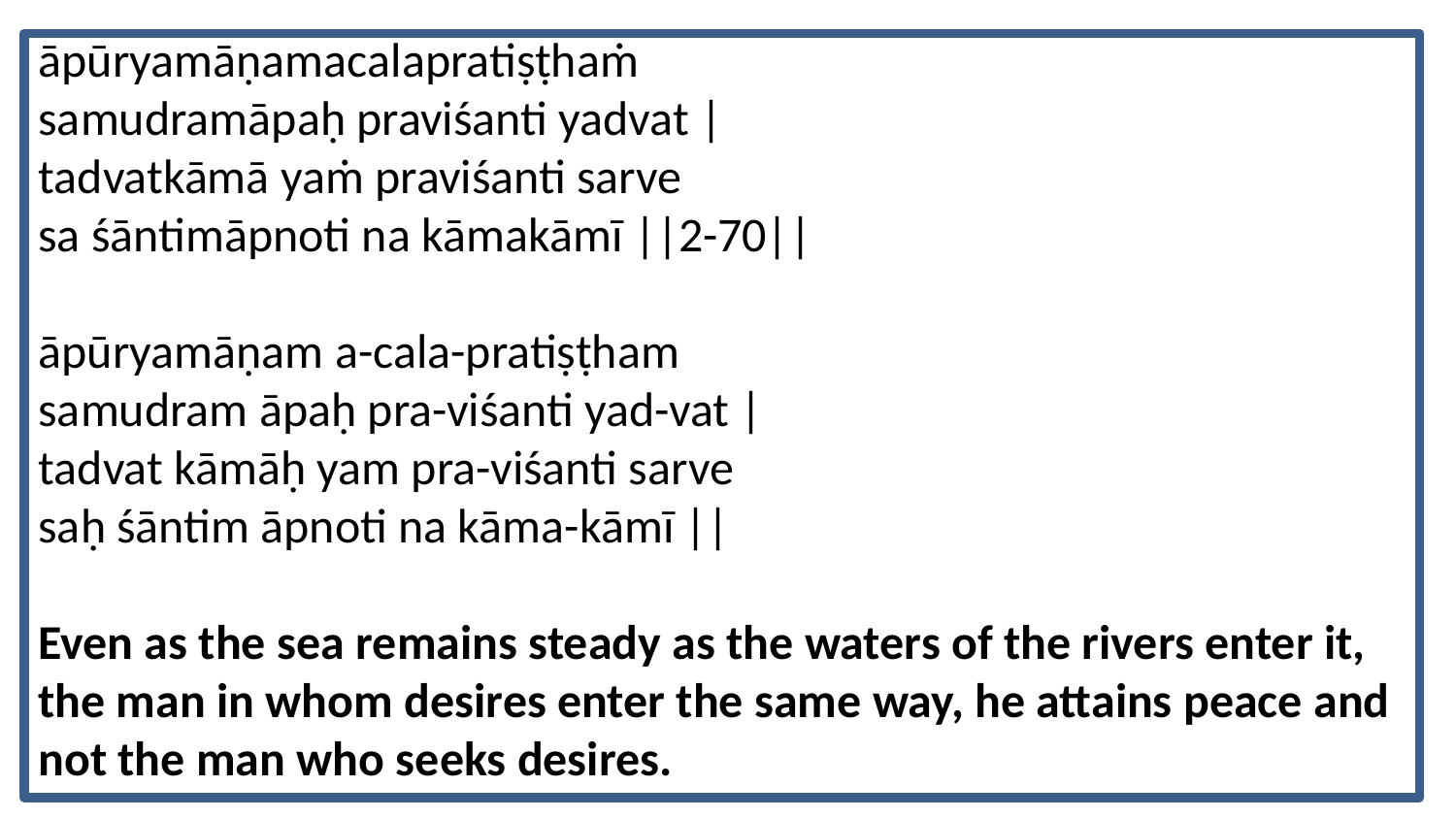

āpūryamāṇamacalapratiṣṭhaṁ
samudramāpaḥ praviśanti yadvat |
tadvatkāmā yaṁ praviśanti sarve
sa śāntimāpnoti na kāmakāmī ||2-70||

āpūryamāṇam a-cala-pratiṣṭham
samudram āpaḥ pra-viśanti yad-vat |
tadvat kāmāḥ yam pra-viśanti sarve
saḥ śāntim āpnoti na kāma-kāmī ||

Even as the sea remains steady as the waters of the rivers enter it, the man in whom desires enter the same way, he attains peace and not the man who seeks desires.